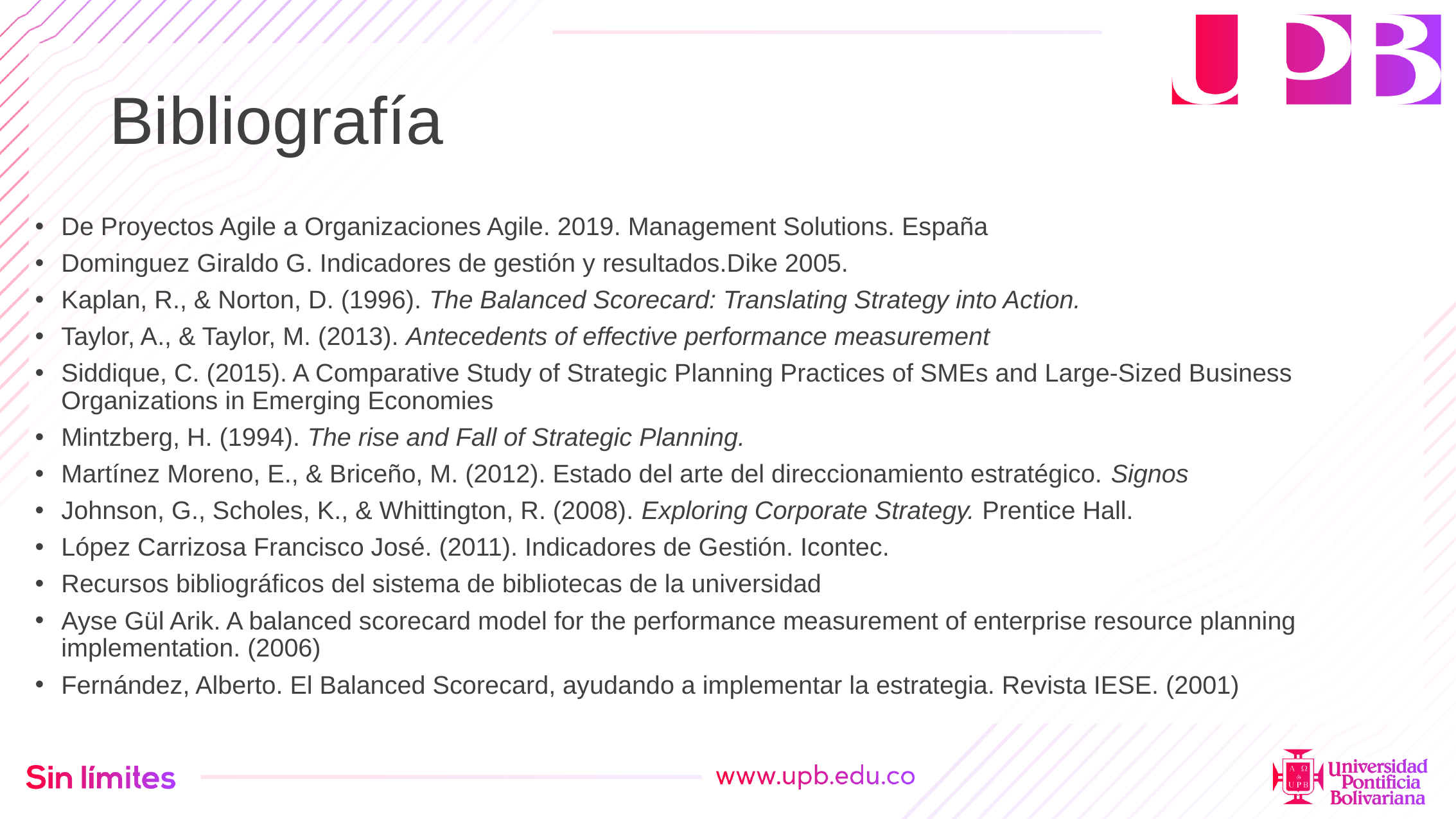

# Bibliografía
De Proyectos Agile a Organizaciones Agile. 2019. Management Solutions. España
Dominguez Giraldo G. Indicadores de gestión y resultados.Dike 2005.
Kaplan, R., & Norton, D. (1996). The Balanced Scorecard: Translating Strategy into Action.
Taylor, A., & Taylor, M. (2013). Antecedents of effective performance measurement
Siddique, C. (2015). A Comparative Study of Strategic Planning Practices of SMEs and Large‐Sized Business Organizations in Emerging Economies
Mintzberg, H. (1994). The rise and Fall of Strategic Planning.
Martínez Moreno, E., & Briceño, M. (2012). Estado del arte del direccionamiento estratégico. Signos
Johnson, G., Scholes, K., & Whittington, R. (2008). Exploring Corporate Strategy. Prentice Hall.
López Carrizosa Francisco José. (2011). Indicadores de Gestión. Icontec.
Recursos bibliográficos del sistema de bibliotecas de la universidad
Ayse Gül Arik. A balanced scorecard model for the performance measurement of enterprise resource planning implementation. (2006)
Fernández, Alberto. El Balanced Scorecard, ayudando a implementar la estrategia. Revista IESE. (2001)